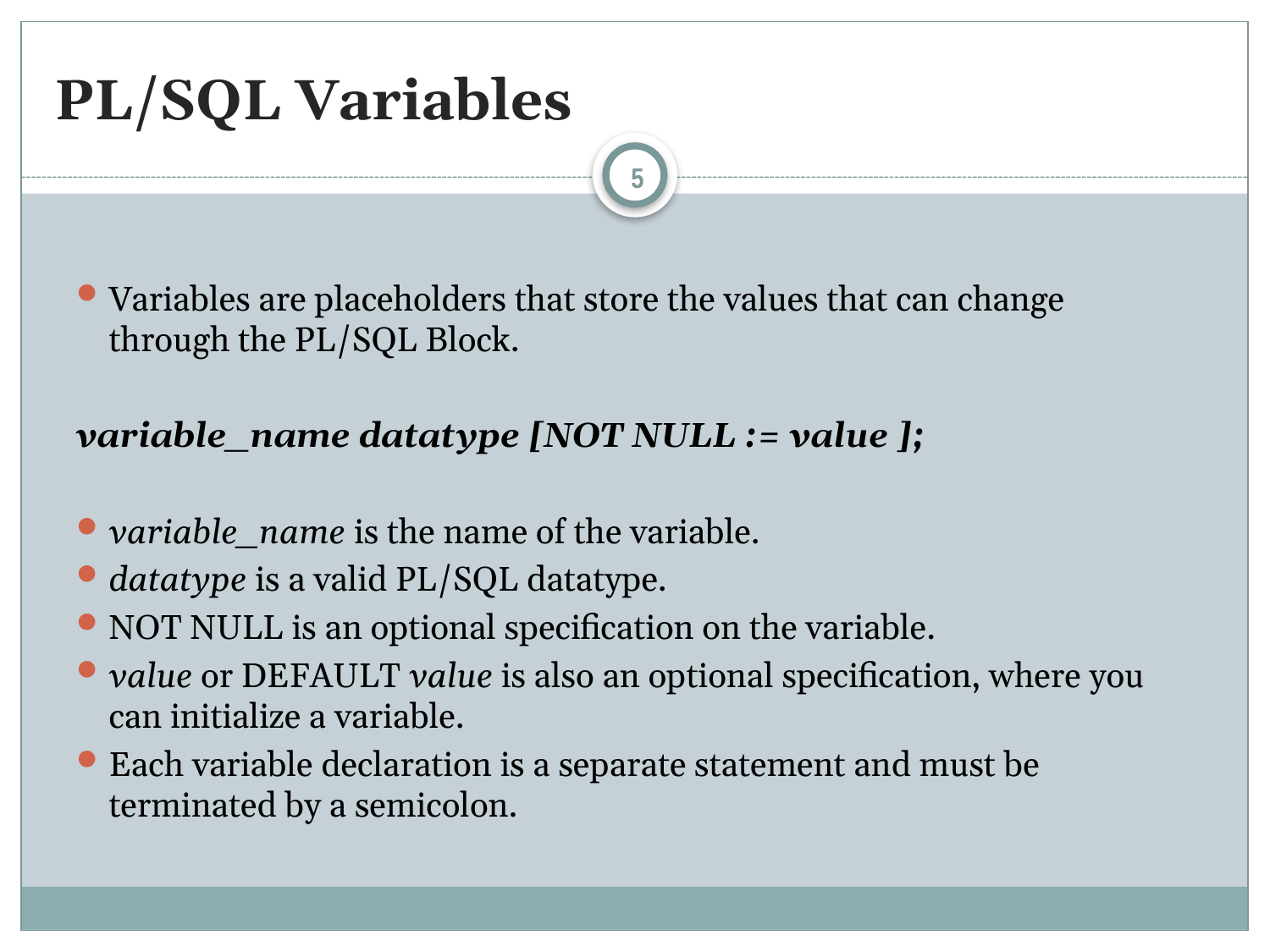

# PL/SQL Variables
5

Variables are placeholders that store the values that can change through the PL/SQL Block.

variable_name datatype [NOT NULL := value ];

variable_name is the name of the variable.
datatype is a valid PL/SQL datatype.
NOT NULL is an optional specification on the variable.
value or DEFAULT value is also an optional specification, where you can initialize a variable.
Each variable declaration is a separate statement and must be terminated by a semicolon.